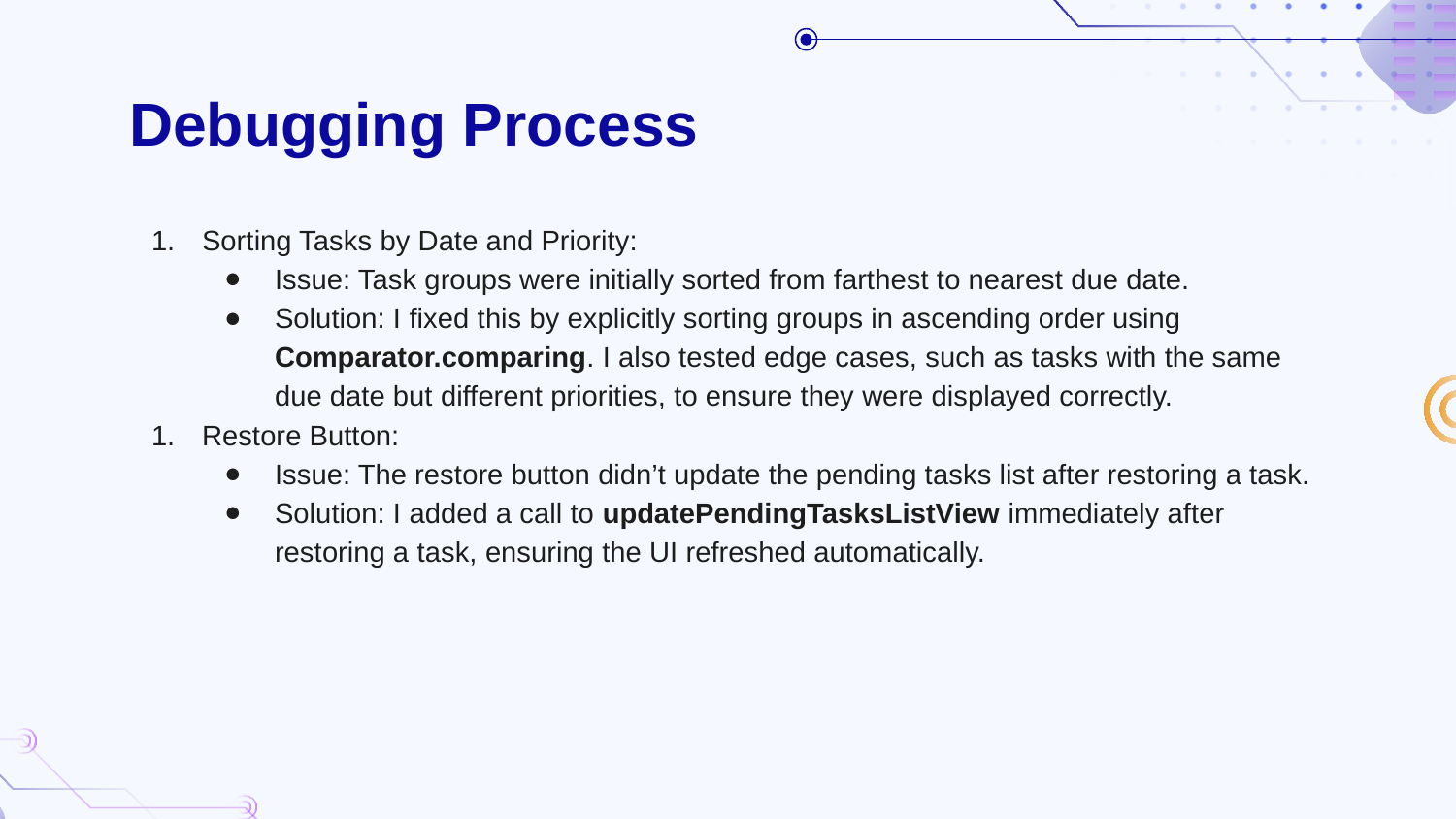

# Debugging Process
Sorting Tasks by Date and Priority:
Issue: Task groups were initially sorted from farthest to nearest due date.
Solution: I fixed this by explicitly sorting groups in ascending order using Comparator.comparing. I also tested edge cases, such as tasks with the same due date but different priorities, to ensure they were displayed correctly.
Restore Button:
Issue: The restore button didn’t update the pending tasks list after restoring a task.
Solution: I added a call to updatePendingTasksListView immediately after restoring a task, ensuring the UI refreshed automatically.